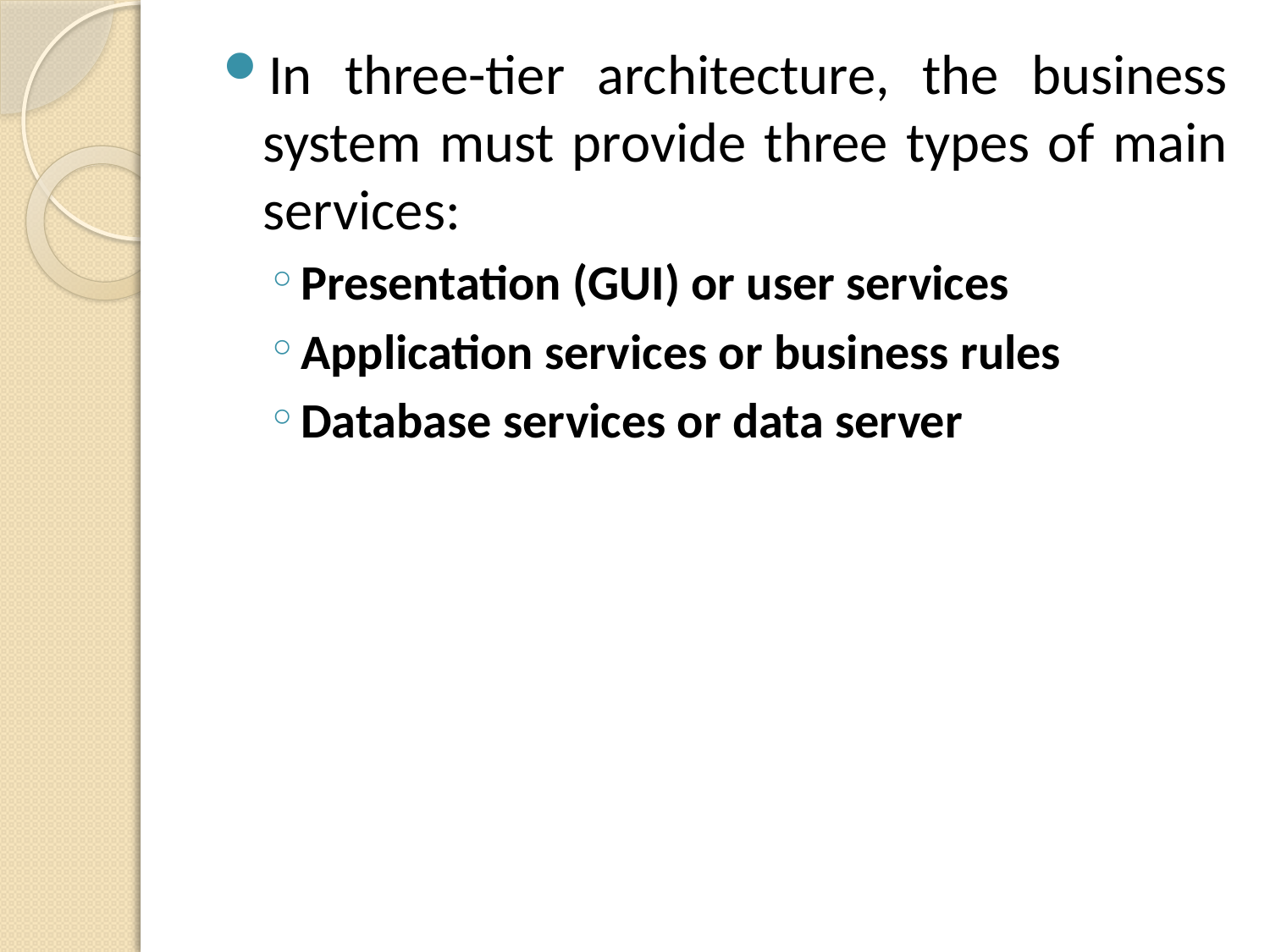

In three-tier architecture, the business system must provide three types of main services:
Presentation (GUI) or user services
Application services or business rules
Database services or data server